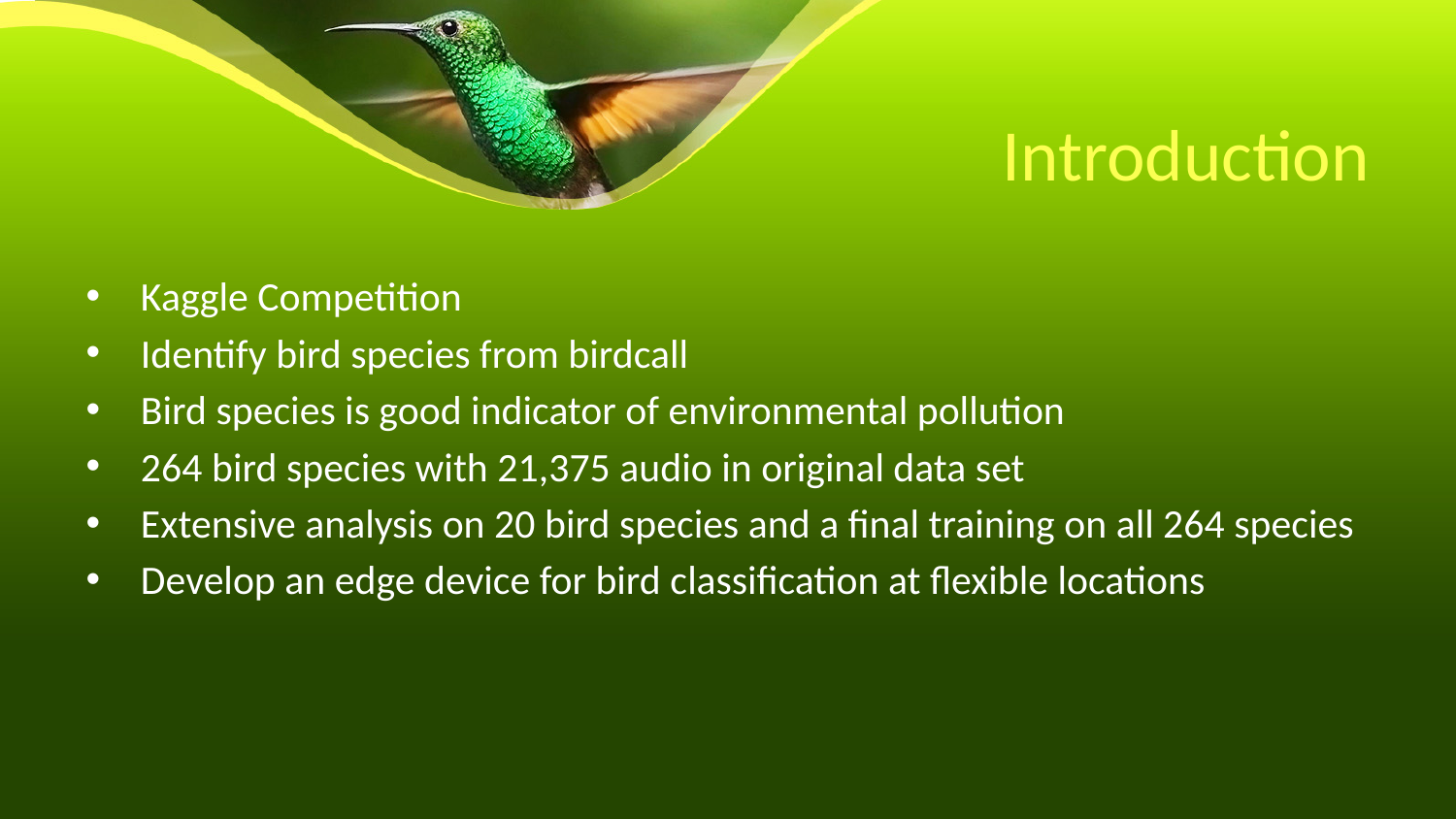

# Introduction
Kaggle Competition
Identify bird species from birdcall
Bird species is good indicator of environmental pollution
264 bird species with 21,375 audio in original data set
Extensive analysis on 20 bird species and a final training on all 264 species
Develop an edge device for bird classification at flexible locations